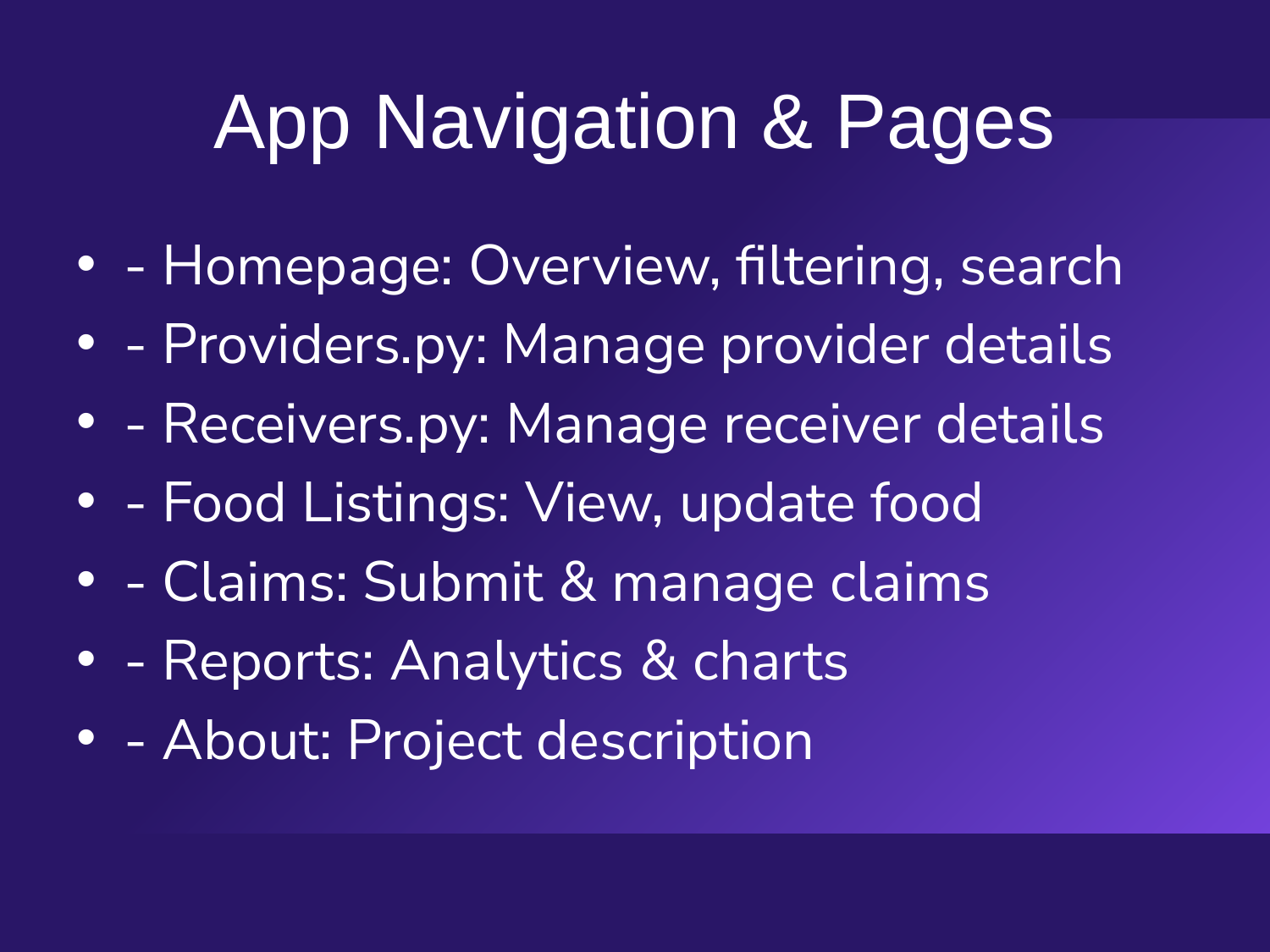

App Navigation & Pages
- Homepage: Overview, filtering, search
- Providers.py: Manage provider details
- Receivers.py: Manage receiver details
- Food Listings: View, update food
- Claims: Submit & manage claims
- Reports: Analytics & charts
- About: Project description